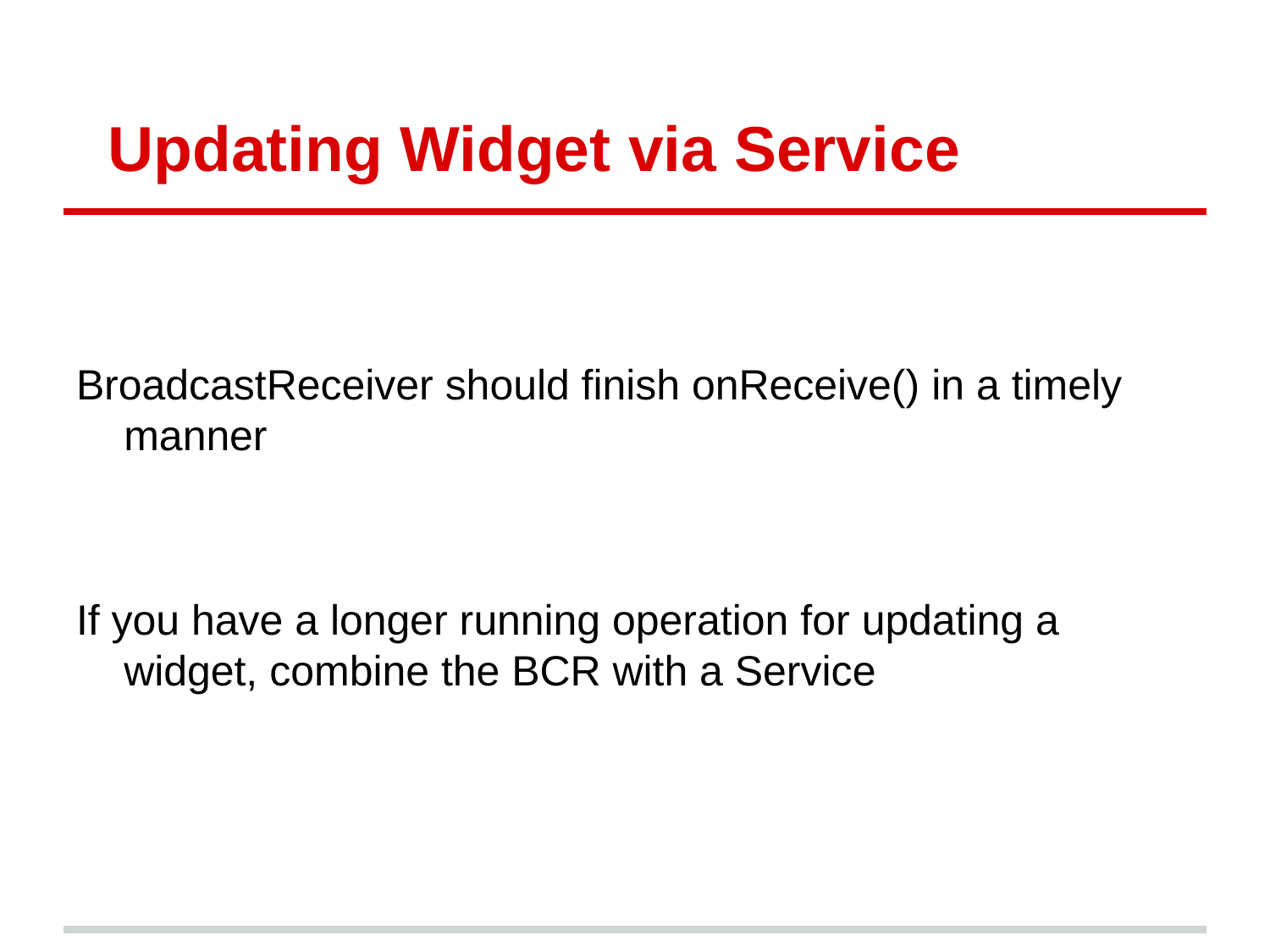

# Updating Widget via Service

BroadcastReceiver should finish onReceive() in a timely manner

If you have a longer running operation for updating a widget, combine the BCR with a Service